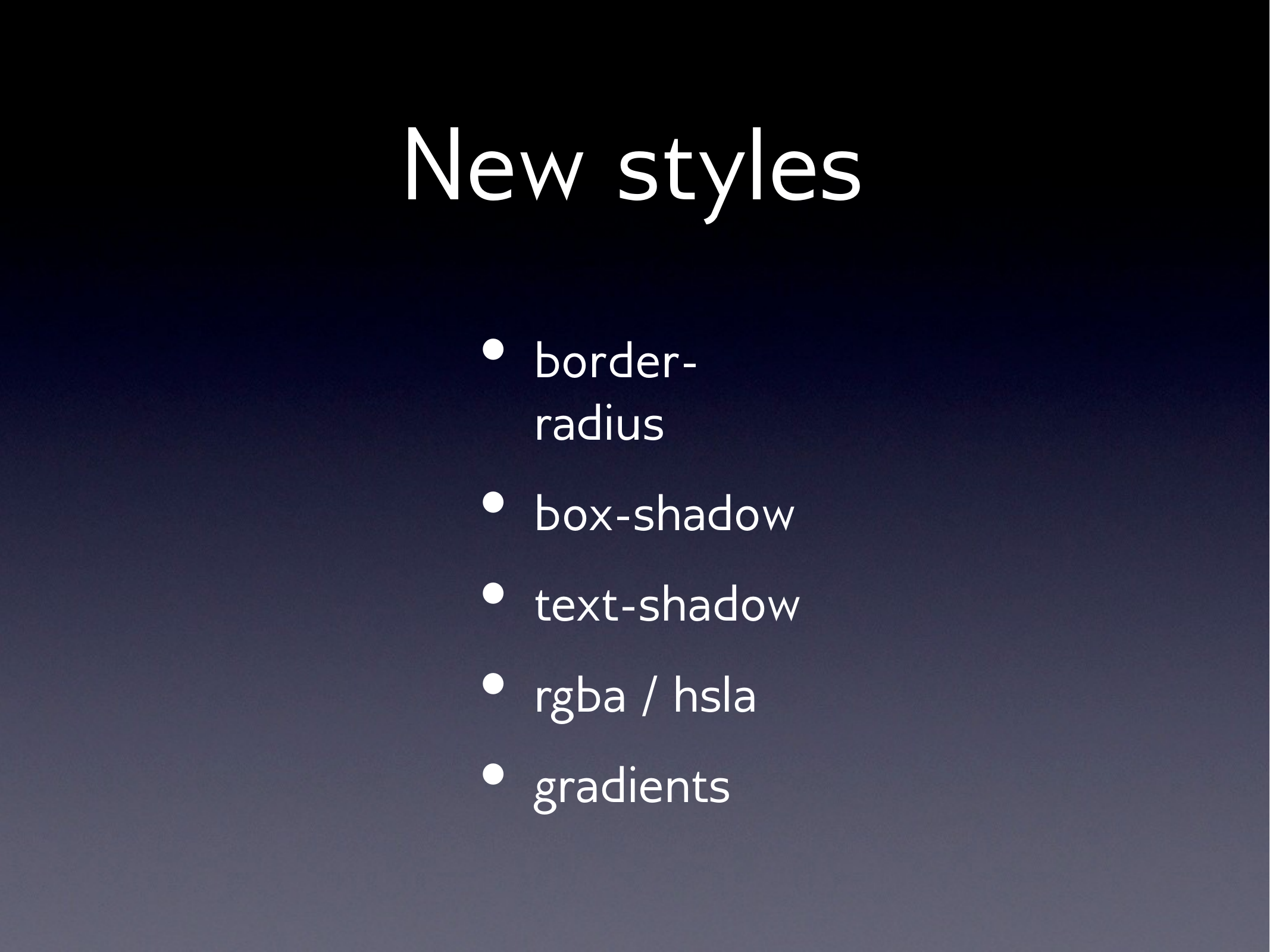

# New styles
border-radius
box-shadow
text-shadow
rgba / hsla
gradients